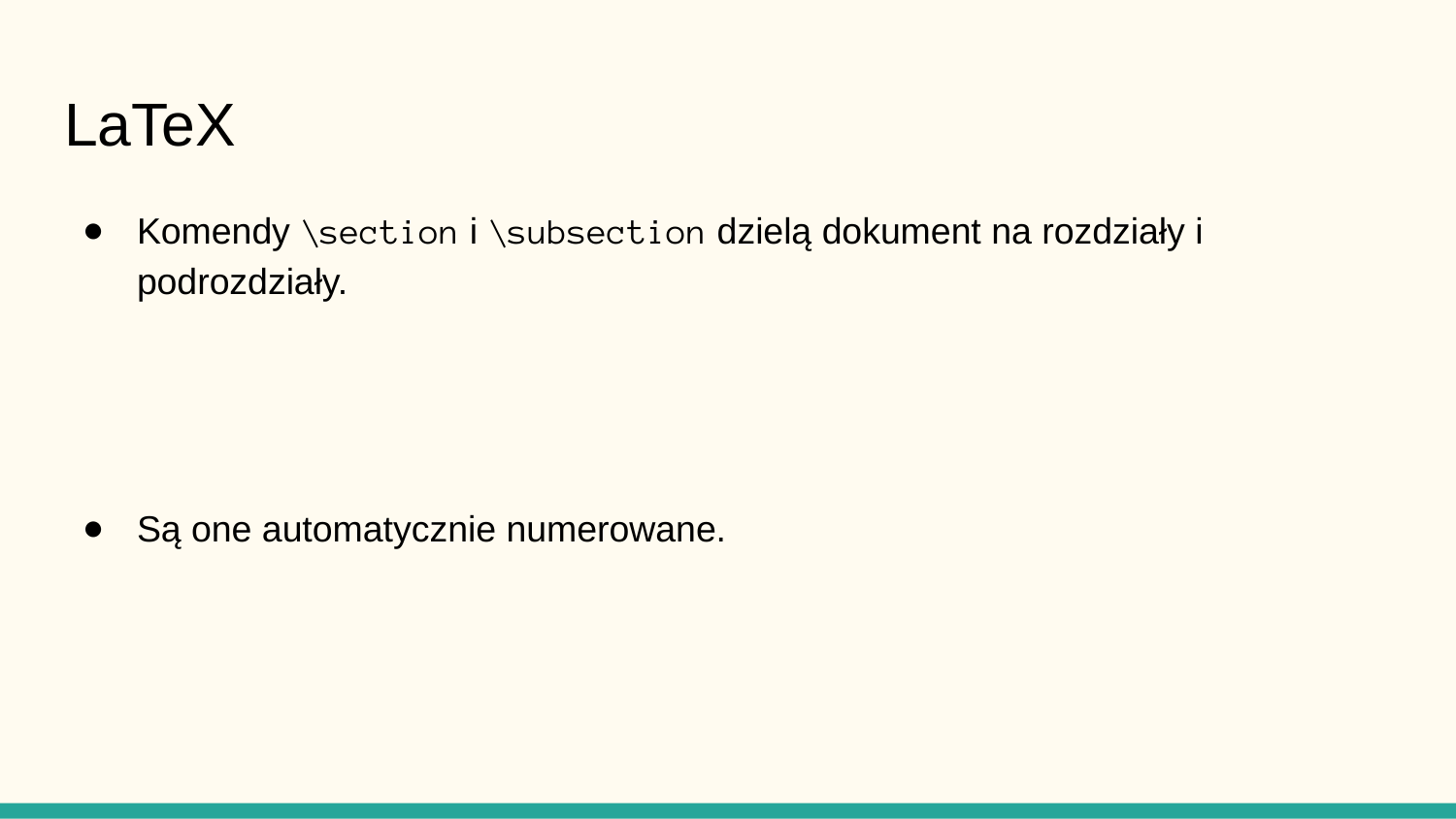

# LaTeX
Komendy \section i \subsection dzielą dokument na rozdziały i podrozdziały.

Są one automatycznie numerowane.